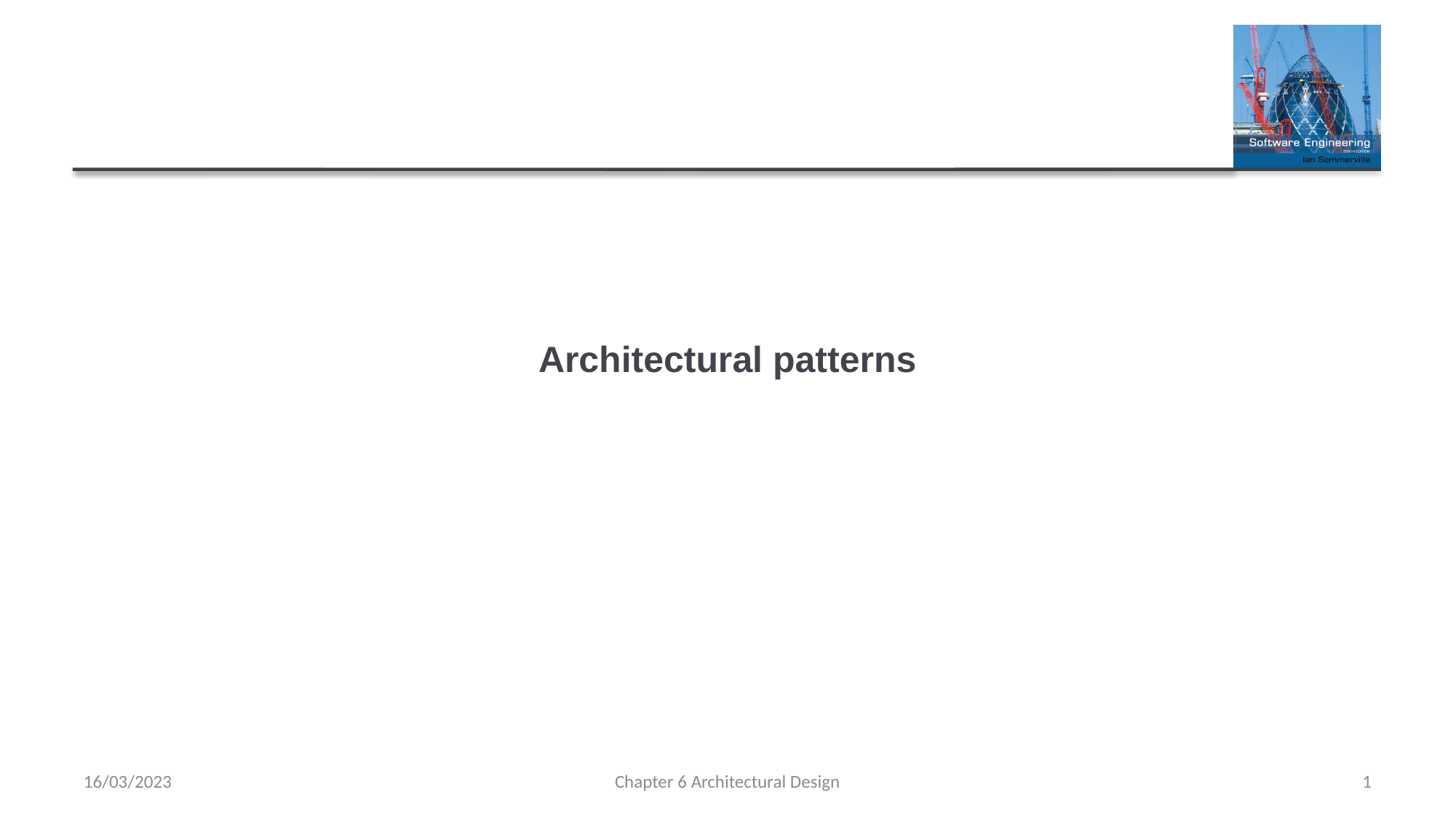

# Architectural patterns
16/03/2023
Chapter 6 Architectural Design
1